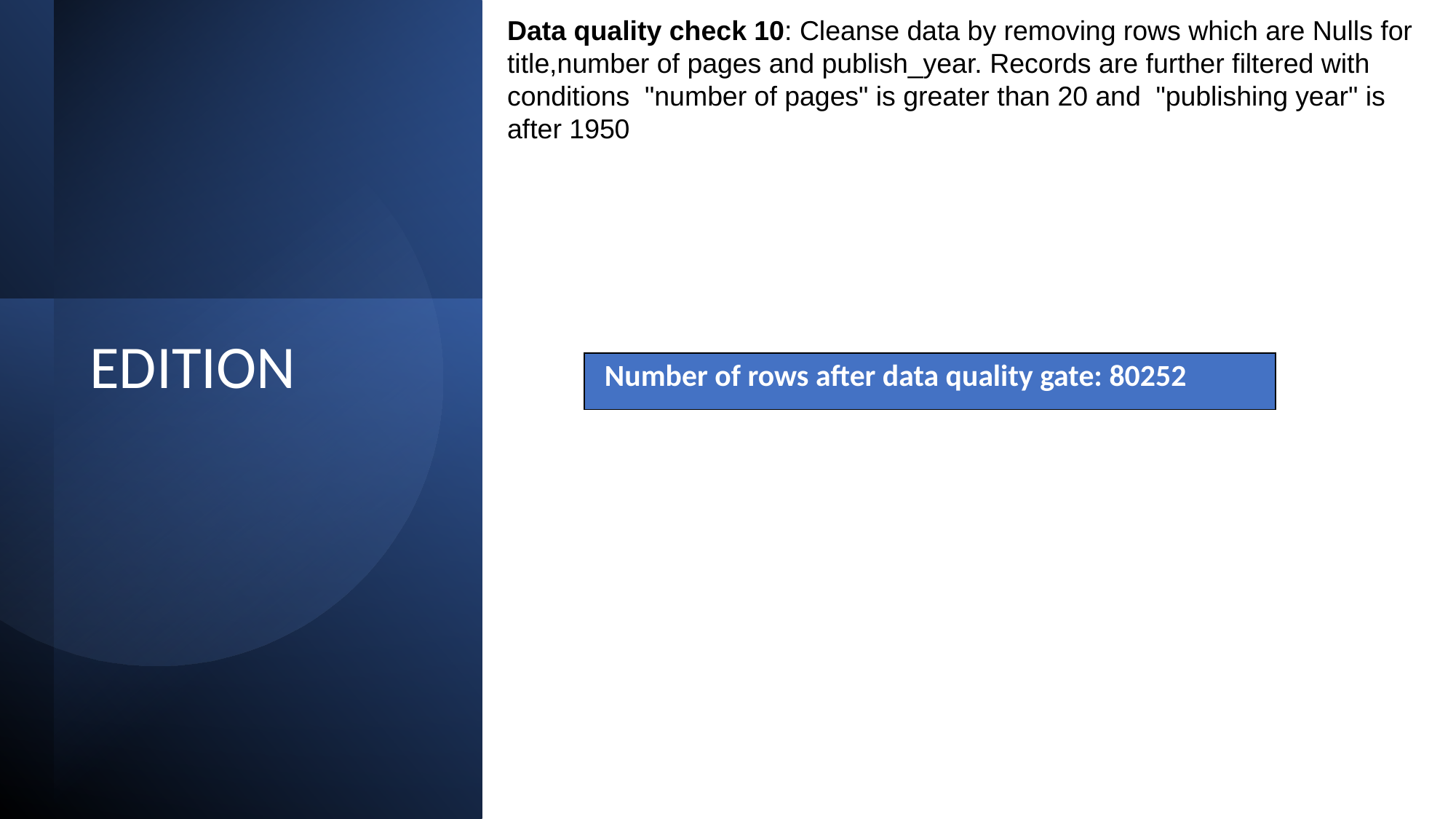

Data quality check 10: Cleanse data by removing rows which are Nulls for title,number of pages and publish_year. Records are further filtered with conditions  "number of pages" is greater than 20 and  "publishing year" is after 1950

# EDITION
| Number of rows after data quality gate: 80252 |
| --- |